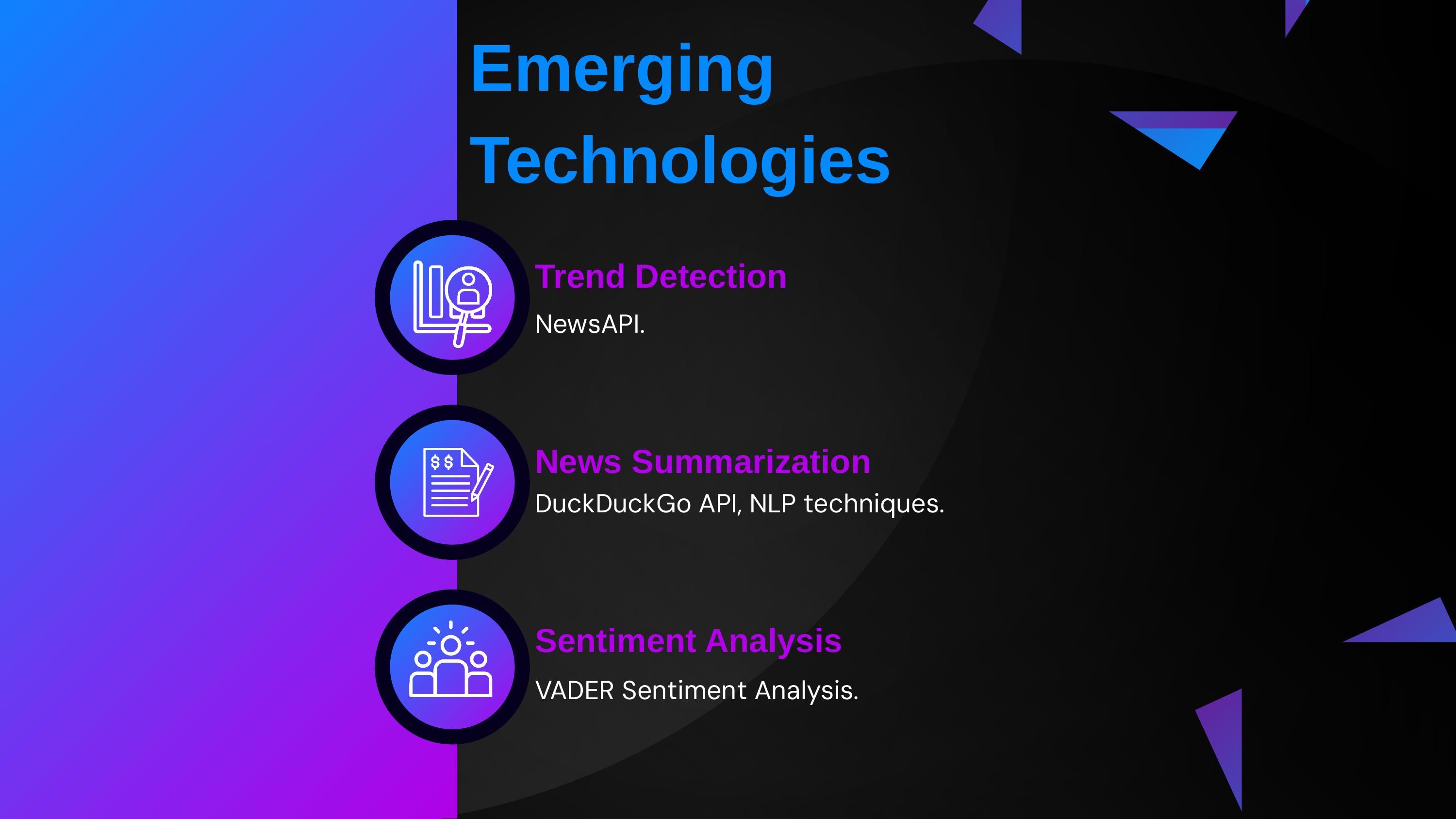

Emerging Technologies

Trend Detection

NewsAPI.

News Summarization

DuckDuckGo API, NLP techniques.

Sentiment Analysis

VADER Sentiment Analysis.